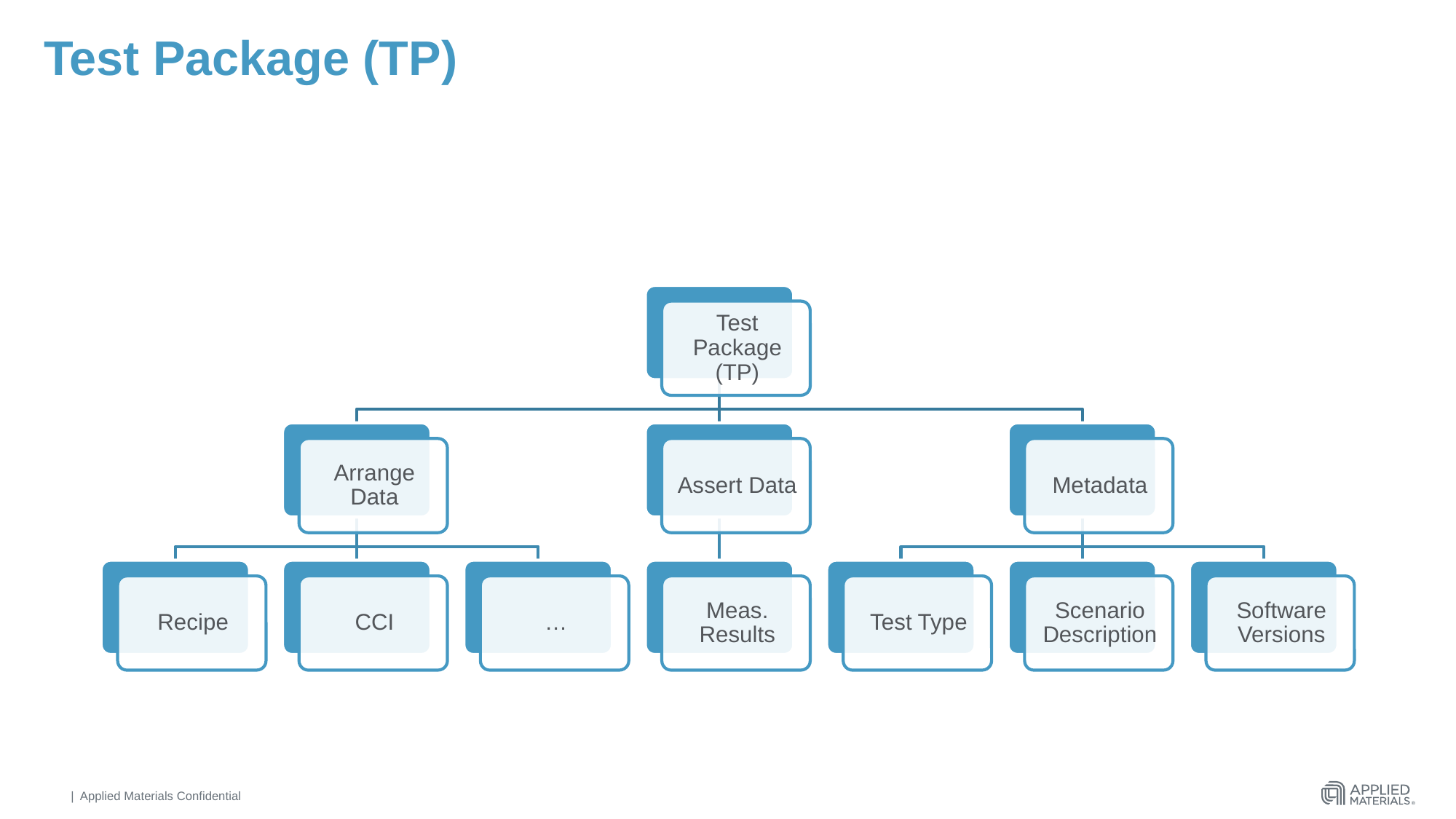

# Test Package (TP)
Test Package (TP)
Arrange Data
Recipe
CCI
…
Assert Data
Meas. Results
Metadata
Test Type
Scenario Description
Software Versions